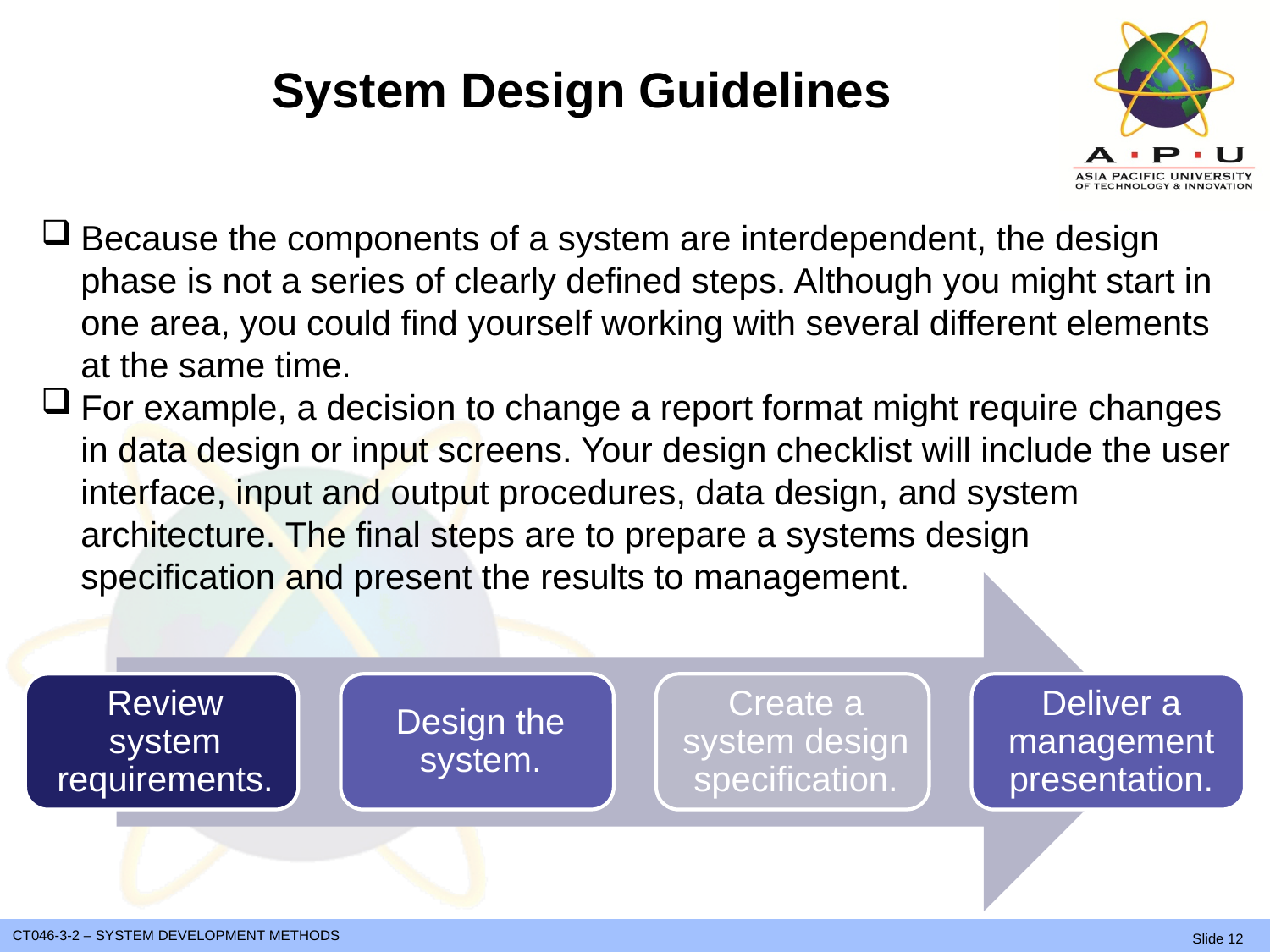

# System Design Guidelines
Because the components of a system are interdependent, the design phase is not a series of clearly defined steps. Although you might start in one area, you could find yourself working with several different elements at the same time.
For example, a decision to change a report format might require changes in data design or input screens. Your design checklist will include the user interface, input and output procedures, data design, and system architecture. The final steps are to prepare a systems design specification and present the results to management.
Review system requirements.
Design the system.
Create a system design specification.
Deliver a management presentation.